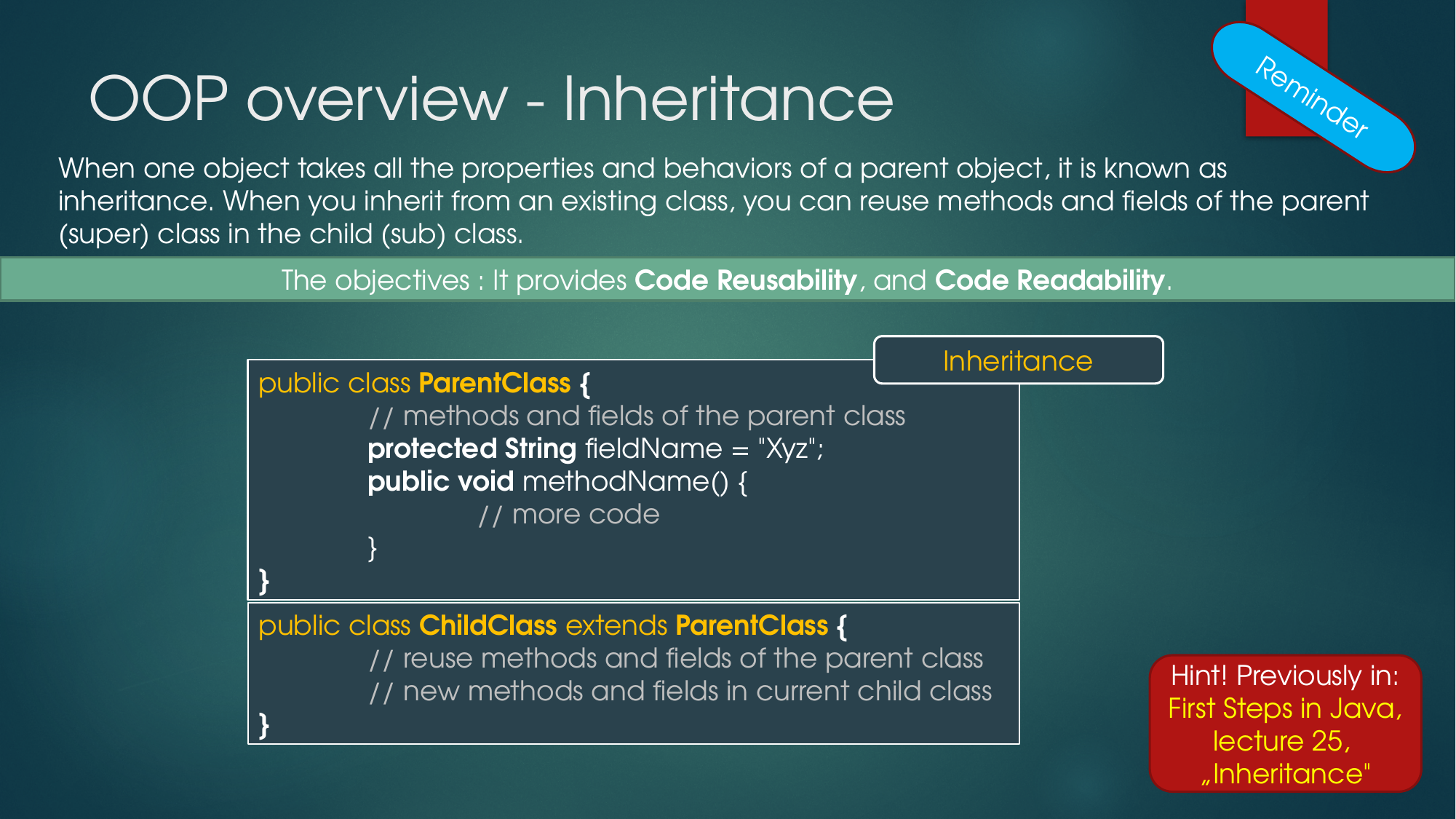

# OOP overview - Inheritance
Reminder
When one object takes all the properties and behaviors of a parent object, it is known as inheritance. When you inherit from an existing class, you can reuse methods and fields of the parent (super) class in the child (sub) class.
The objectives : It provides Code Reusability, and Code Readability.
Inheritance
public class ParentClass {
	// methods and fields of the parent class
	protected String fieldName = "Xyz";
	public void methodName() {
	 	// more code
	}
}
public class ChildClass extends ParentClass {
 	// reuse methods and fields of the parent class
	// new methods and fields in current child class
}
Hint! Previously in:
First Steps in Java, lecture 25,
„Inheritance"